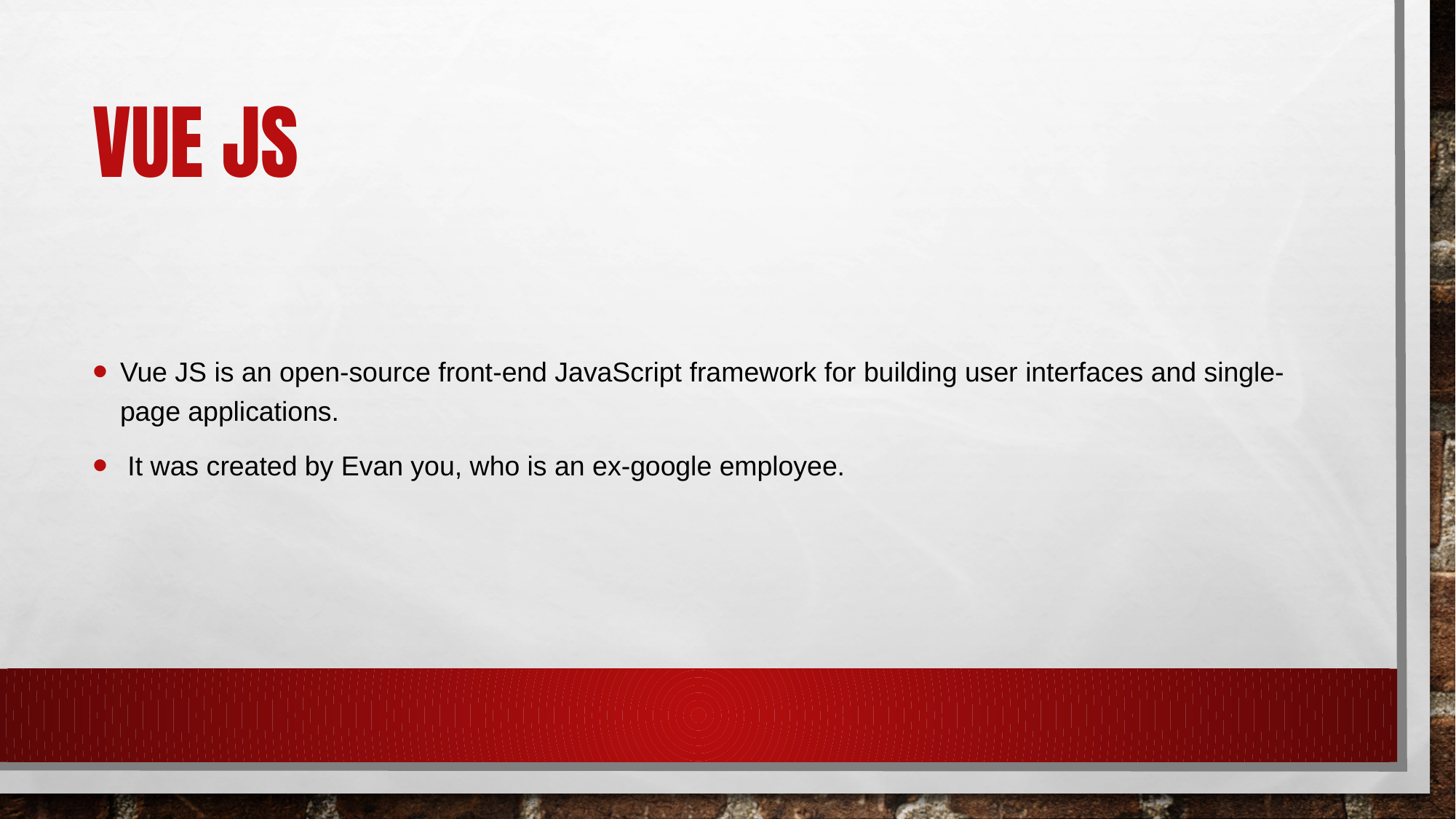

# Vue Js
Vue JS is an open-source front-end JavaScript framework for building user interfaces and single-page applications.
 It was created by Evan you, who is an ex-google employee.